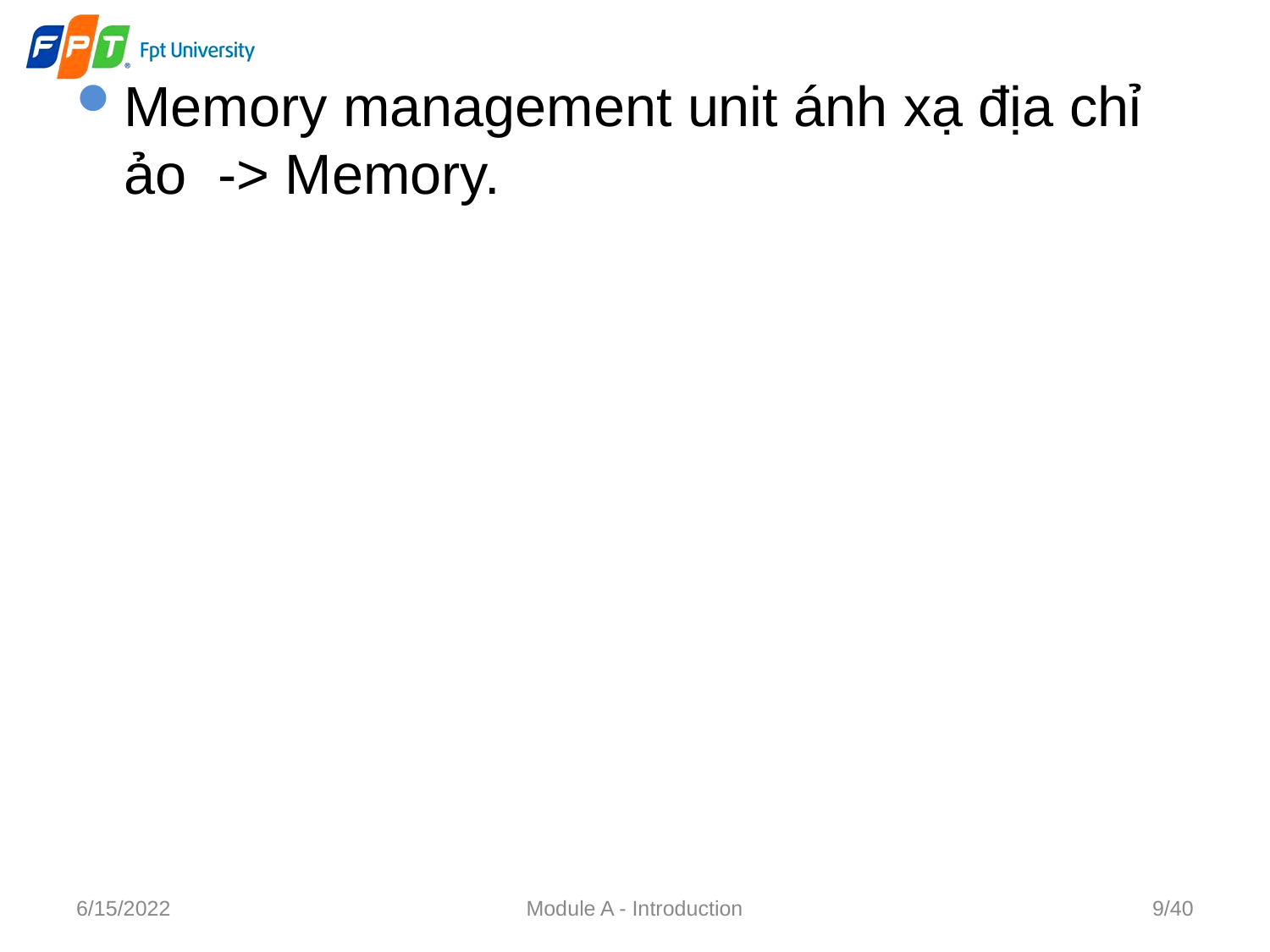

Memory management unit ánh xạ địa chỉ ảo  -> Memory.

6/15/2022
Module A - Introduction
9/40